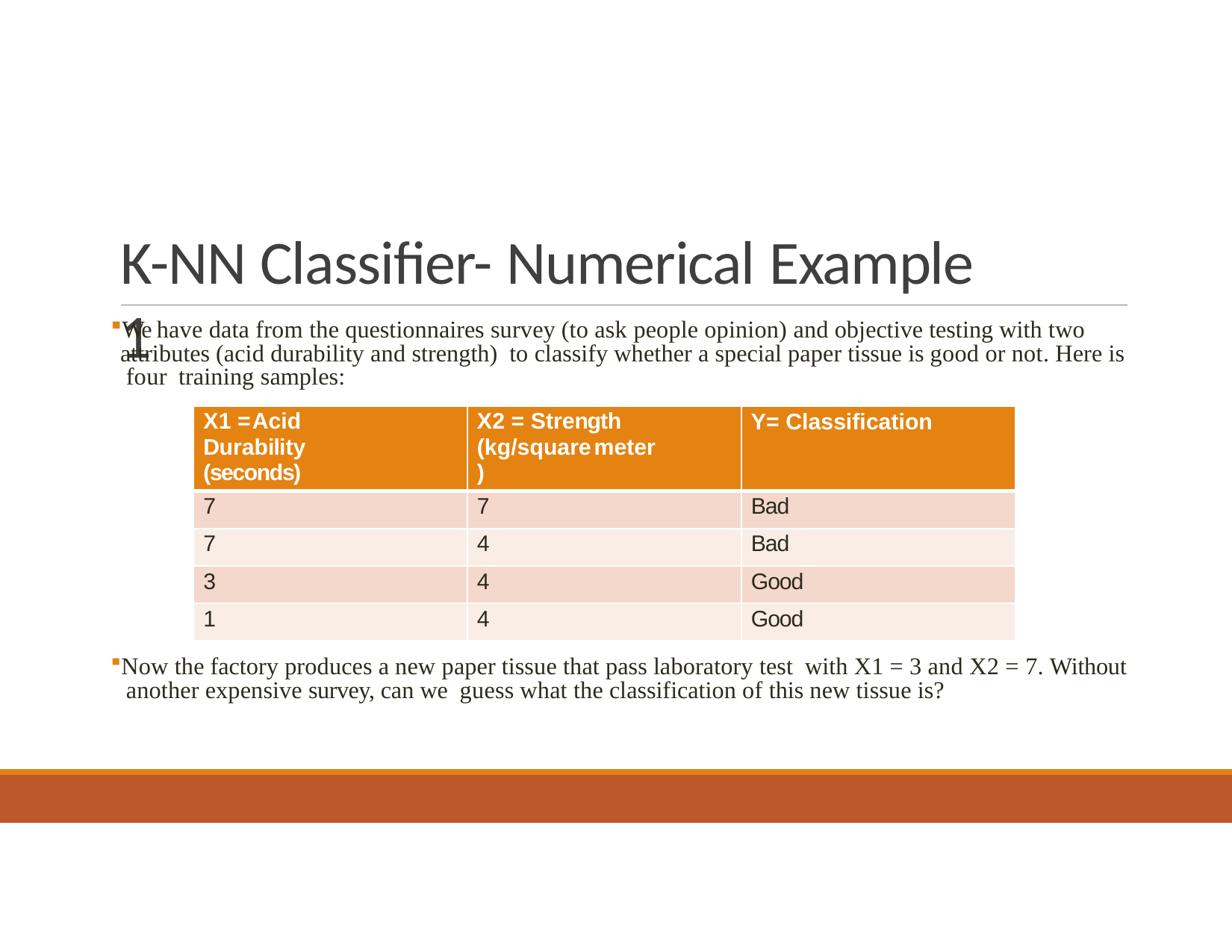

# K-NN Classifier- Numerical Example 1
We have data from the questionnaires survey (to ask people opinion) and objective testing with two  attributes (acid durability and strength) to classify whether a special paper tissue is good or not. Here is  four training samples:
| X1 =Acid Durability (seconds) | X2 = Strength (kg/squaremeter) | Y= Classification |
| --- | --- | --- |
| 7 | 7 | Bad |
| 7 | 4 | Bad |
| 3 | 4 | Good |
| 1 | 4 | Good |
Now the factory produces a new paper tissue that pass laboratory test with X1 = 3 and X2 = 7. Without  another expensive survey, can we guess what the classification of this new tissue is?